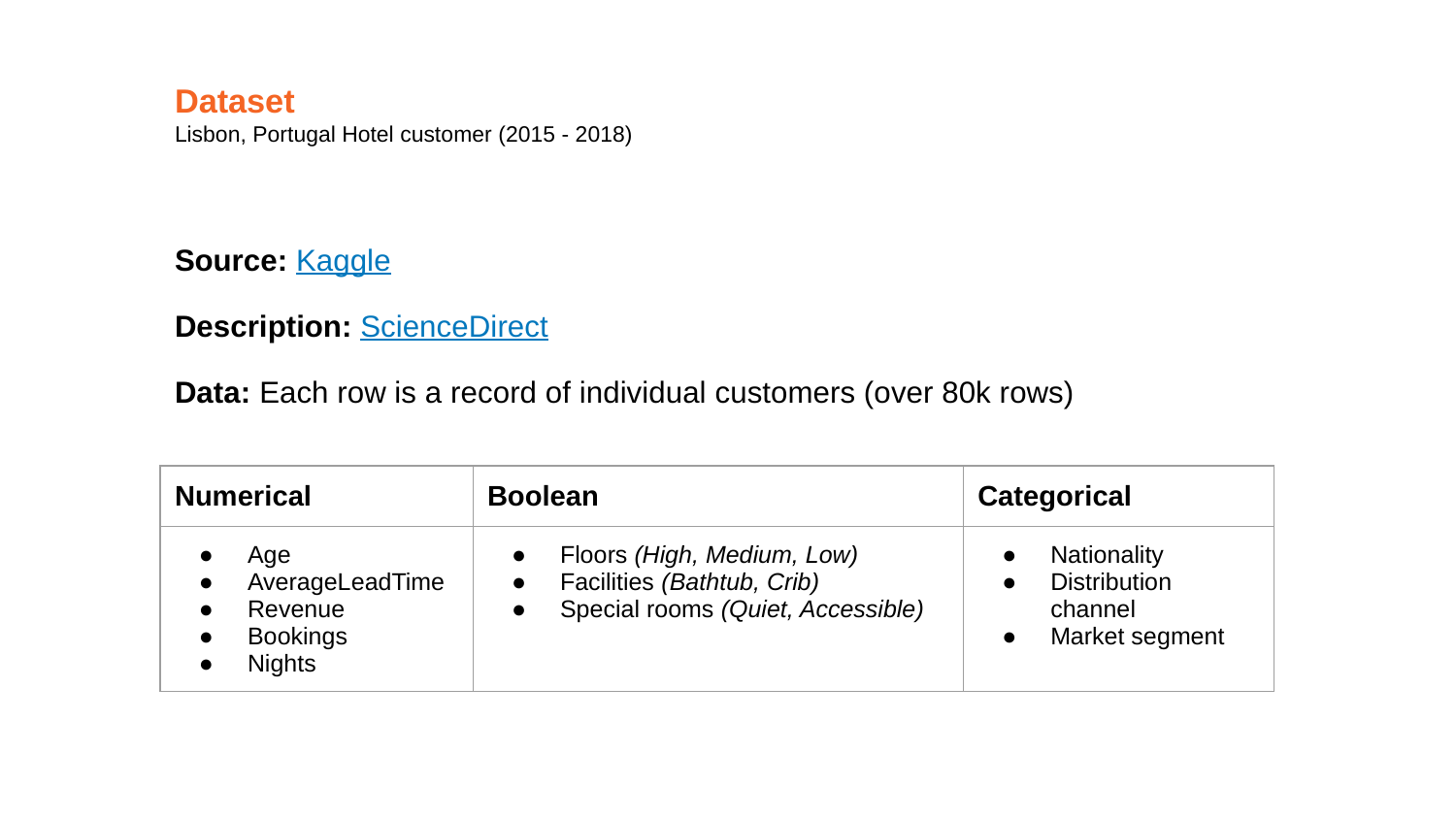

# Dataset
Lisbon, Portugal Hotel customer (2015 - 2018)
Source: Kaggle
Description: ScienceDirect
Data: Each row is a record of individual customers (over 80k rows)

| Numerical | Boolean | Categorical |
| --- | --- | --- |
| Age AverageLeadTime Revenue Bookings Nights | Floors (High, Medium, Low) Facilities (Bathtub, Crib) Special rooms (Quiet, Accessible) | Nationality Distribution channel Market segment |